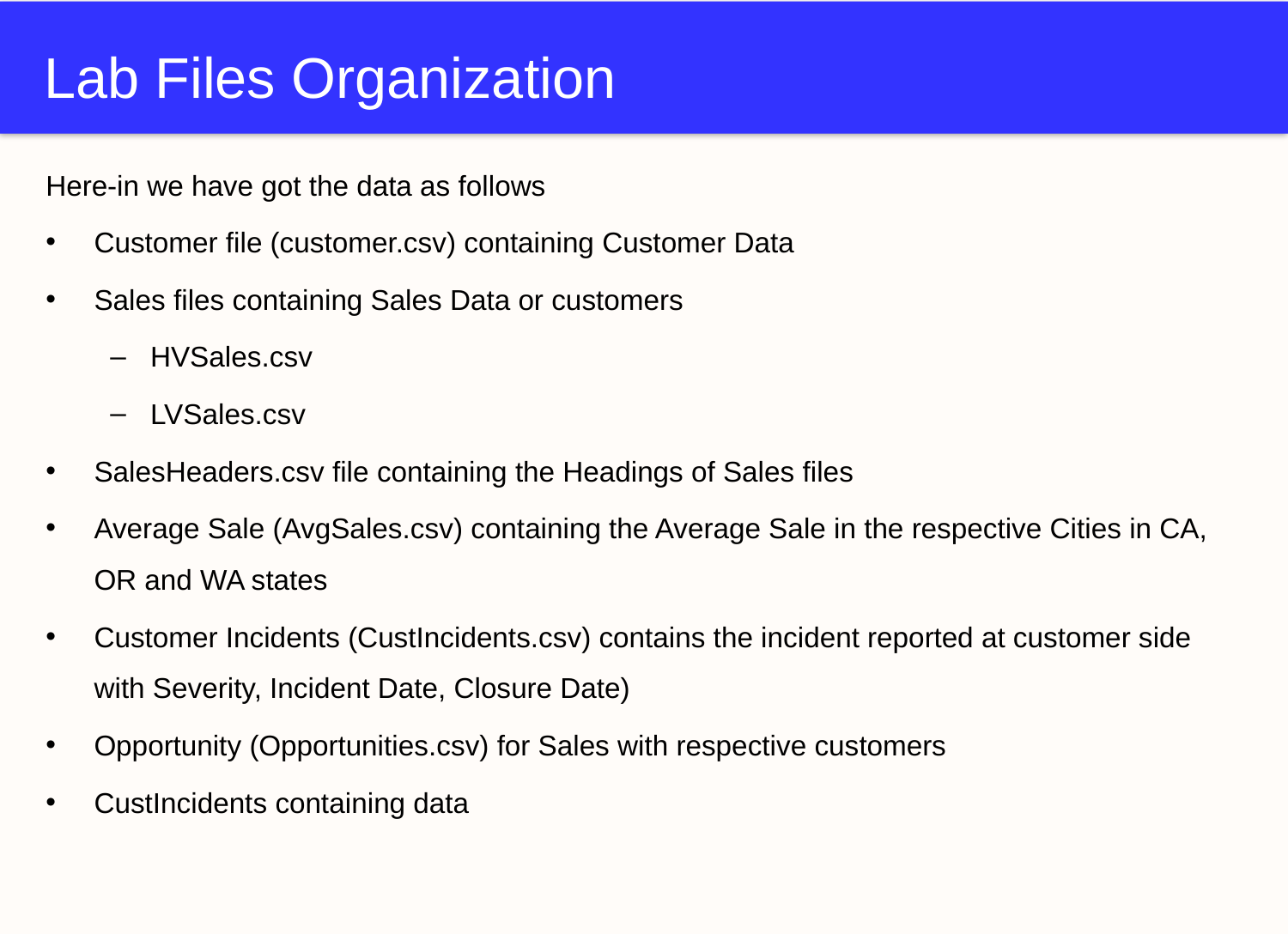

# Lab Files Organization
Here-in we have got the data as follows
Customer file (customer.csv) containing Customer Data
Sales files containing Sales Data or customers
HVSales.csv
LVSales.csv
SalesHeaders.csv file containing the Headings of Sales files
Average Sale (AvgSales.csv) containing the Average Sale in the respective Cities in CA, OR and WA states
Customer Incidents (CustIncidents.csv) contains the incident reported at customer side with Severity, Incident Date, Closure Date)
Opportunity (Opportunities.csv) for Sales with respective customers
CustIncidents containing data